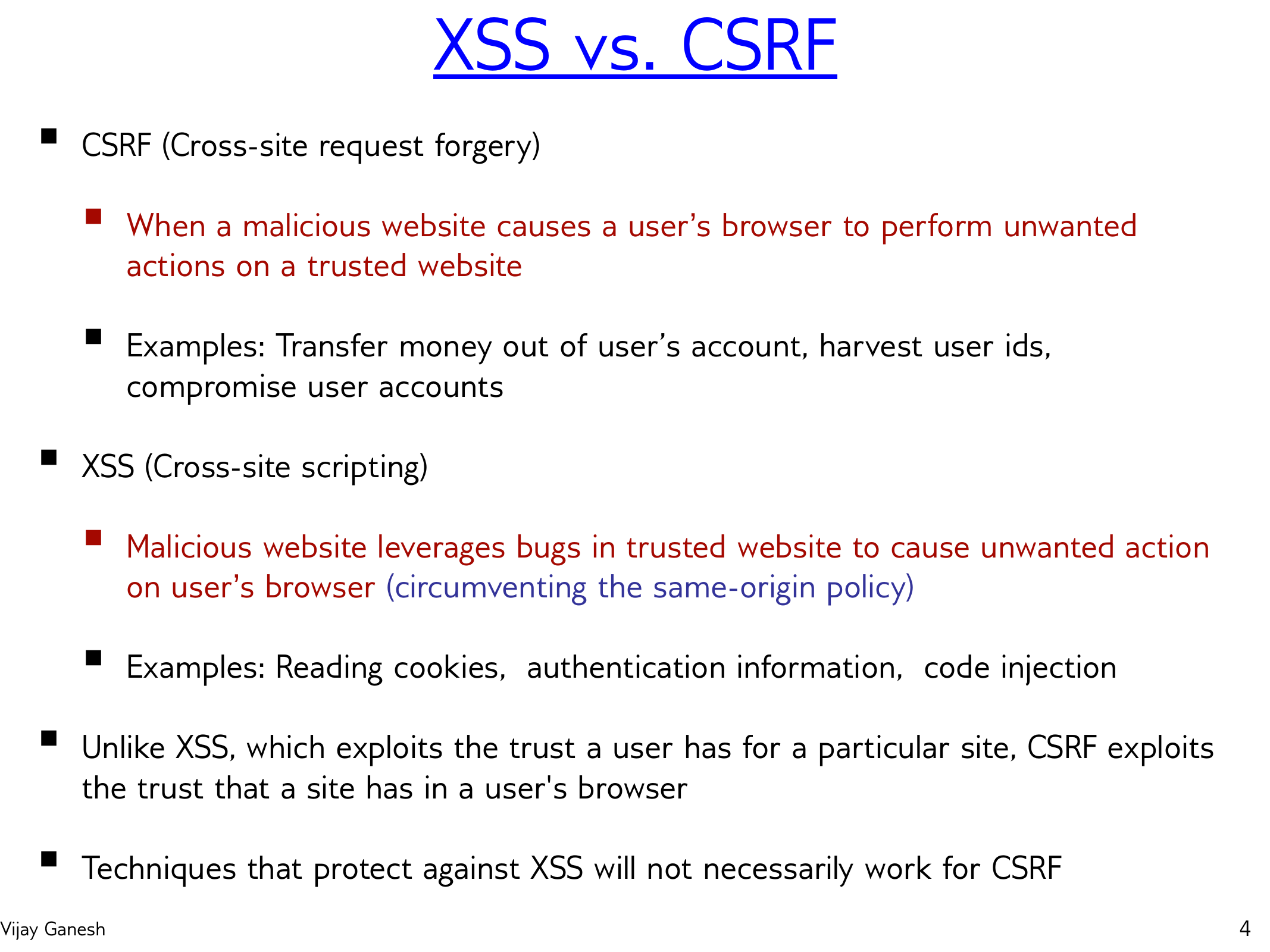

XSS vs. CSRF
CSRF (Cross-site request forgery)

When a malicious website causes a user’s browser to perform unwanted actions on a trusted website

Examples: Transfer money out of user’s account, harvest user ids, compromise user accounts

XSS (Cross-site scripting)

Malicious website leverages bugs in trusted website to cause unwanted action on user’s browser (circumventing the same-origin policy)

Examples: Reading cookies,  authentication information,  code injection

Unlike XSS, which exploits the trust a user has for a particular site, CSRF exploits the trust that a site has in a user's browser

Techniques that protect against XSS will not necessarily work for CSRF
4